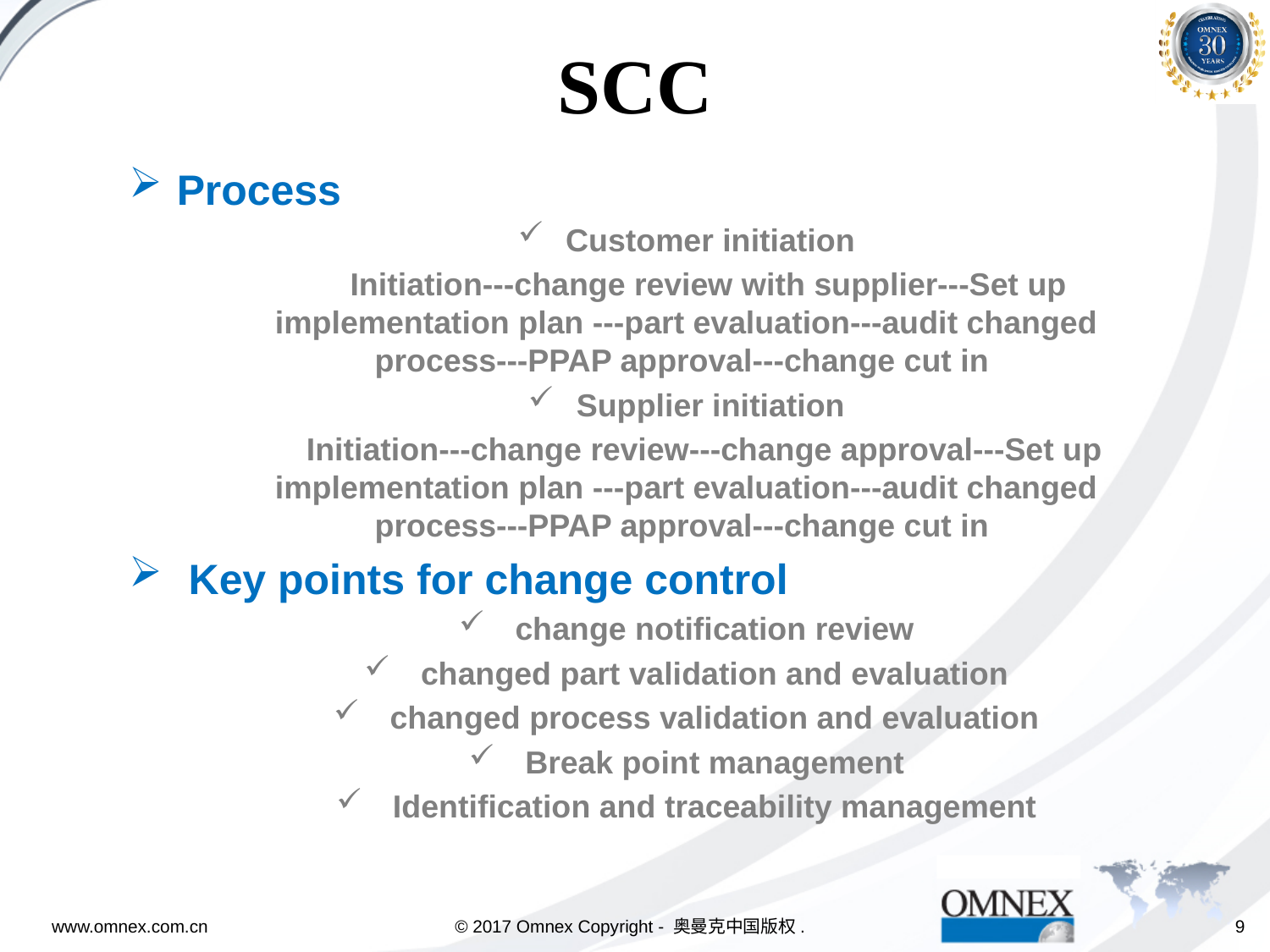

# SCC
Process
Customer initiation
     Initiation---change review with supplier---Set up implementation plan ---part evaluation---audit changed process---PPAP approval---change cut in
 Supplier initiation
    Initiation---change review---change approval---Set up implementation plan ---part evaluation---audit changed process---PPAP approval---change cut in
 Key points for change control
 change notification review
 changed part validation and evaluation
 changed process validation and evaluation
 Break point management
 Identification and traceability management